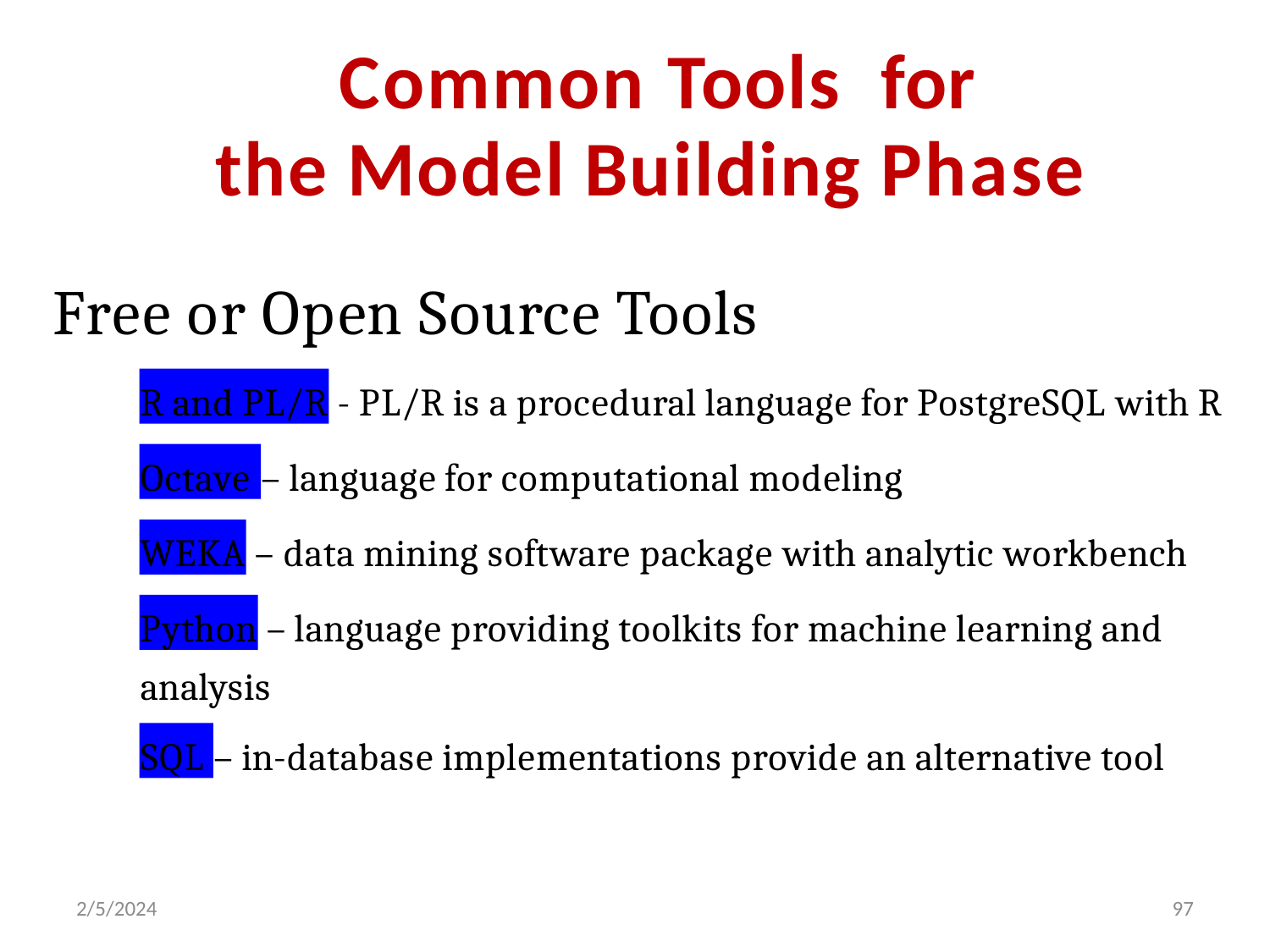

Common Tools  for  the Model Building Phase
Free or Open Source Tools
○
○
○
○
R and PL/R
- PL/R is a procedural language for PostgreSQL with R
Octave
– language for computational modeling
WEKA
– data mining software package with analytic workbench
Python
– language providing toolkits for machine learning and
analysis
○
SQL
– in-database implementations provide an alternative tool
2/5/2024
97